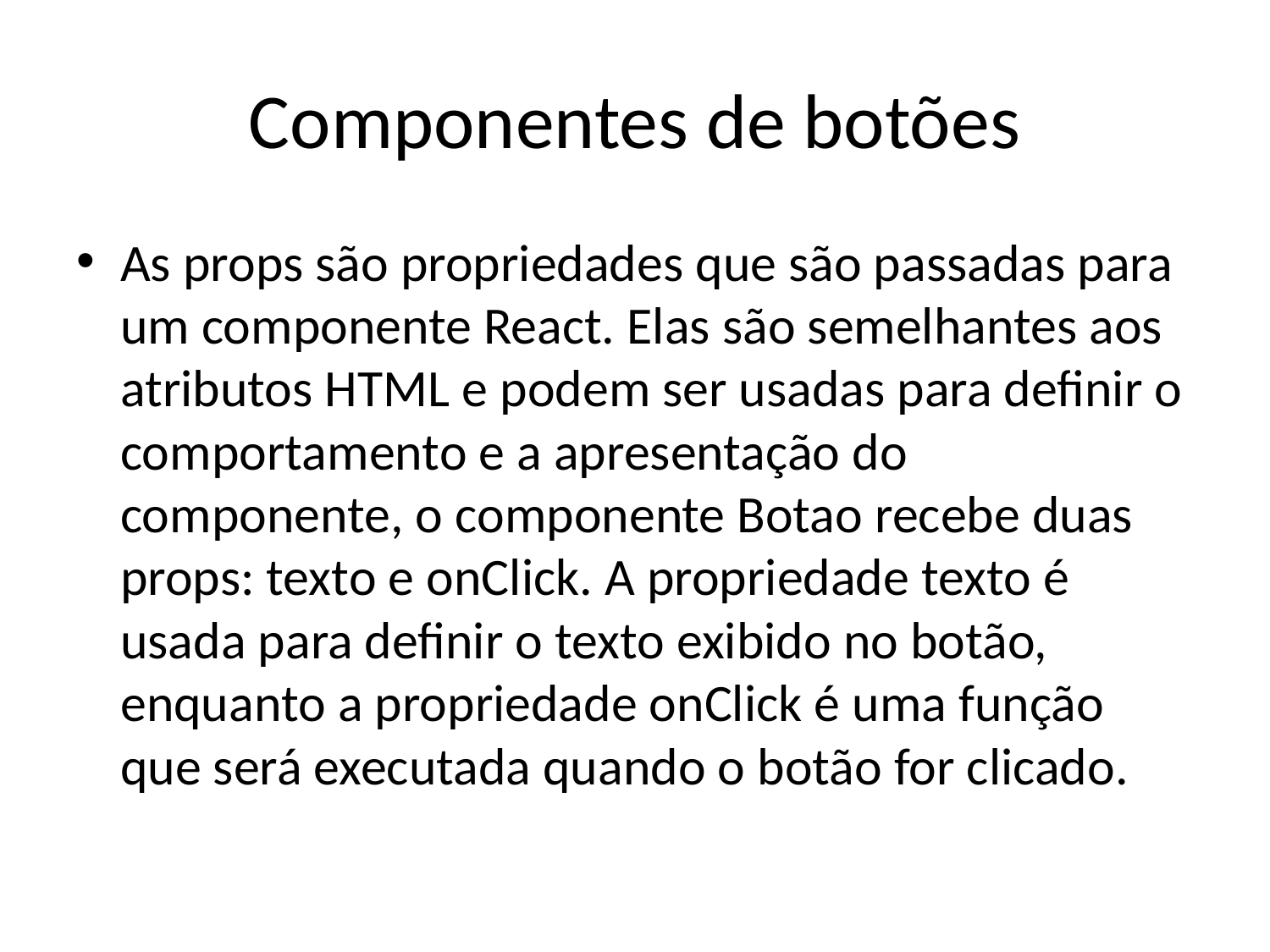

# Componentes de botões
As props são propriedades que são passadas para um componente React. Elas são semelhantes aos atributos HTML e podem ser usadas para definir o comportamento e a apresentação do componente, o componente Botao recebe duas props: texto e onClick. A propriedade texto é usada para definir o texto exibido no botão, enquanto a propriedade onClick é uma função que será executada quando o botão for clicado.